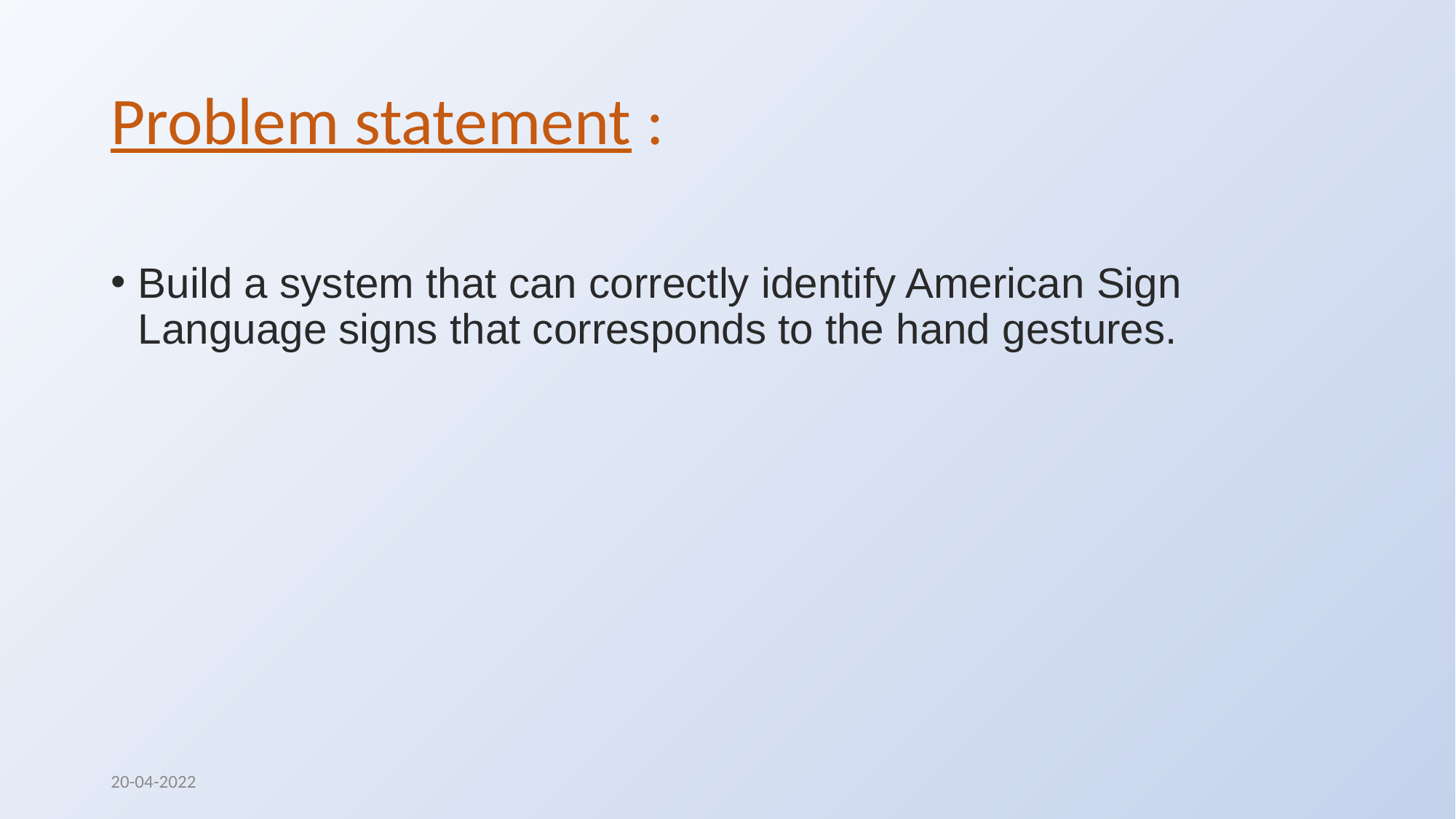

# Problem statement :
Build a system that can correctly identify American Sign Language signs that corresponds to the hand gestures.
20-04-2022
Yash Mangukiya              ymangukiya7164@gmail.com
2